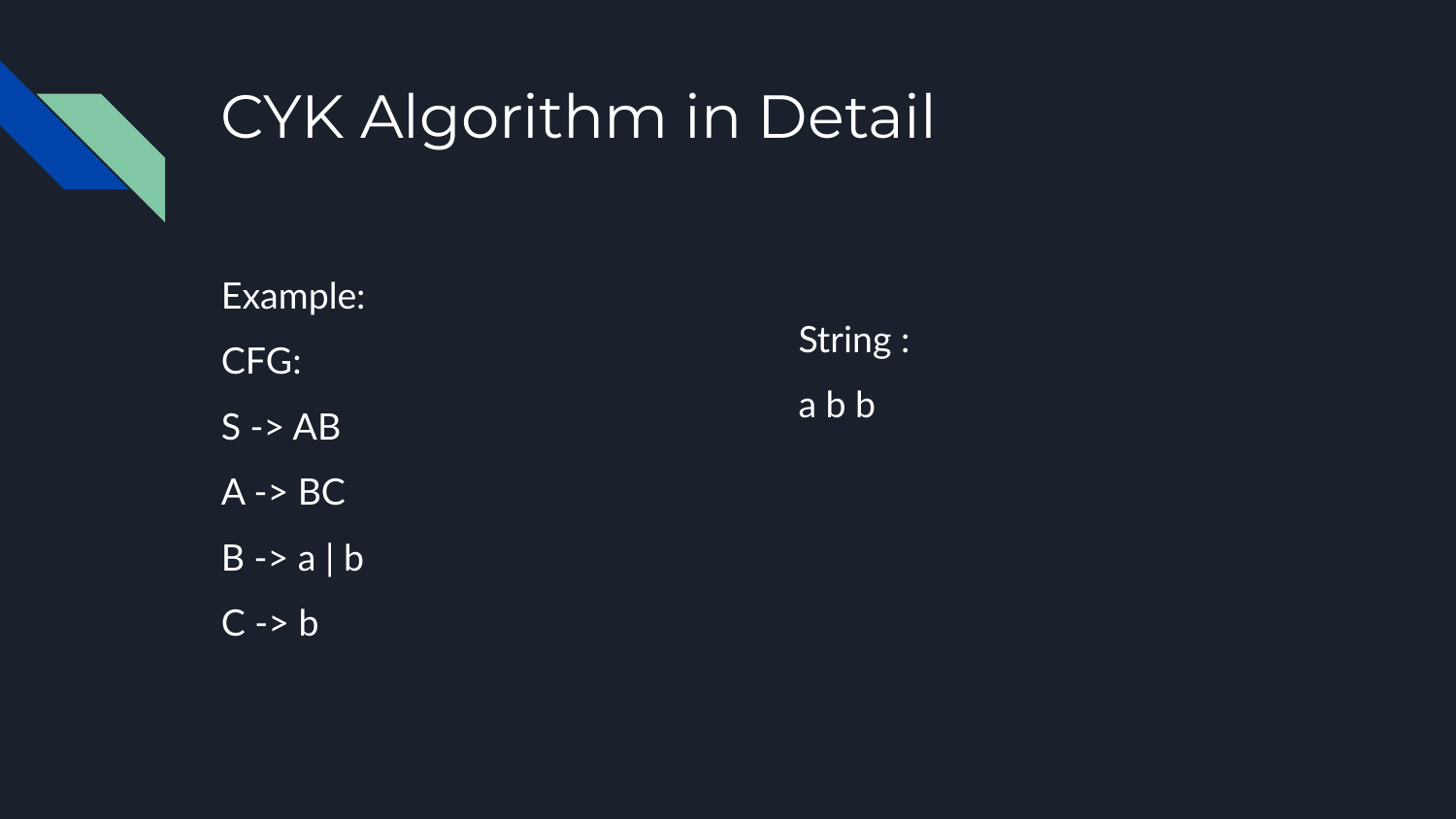

# CYK Algorithm in Detail
Example:
CFG:
S -> AB
A -> BC
B -> a | b
C -> b

String :
a b b